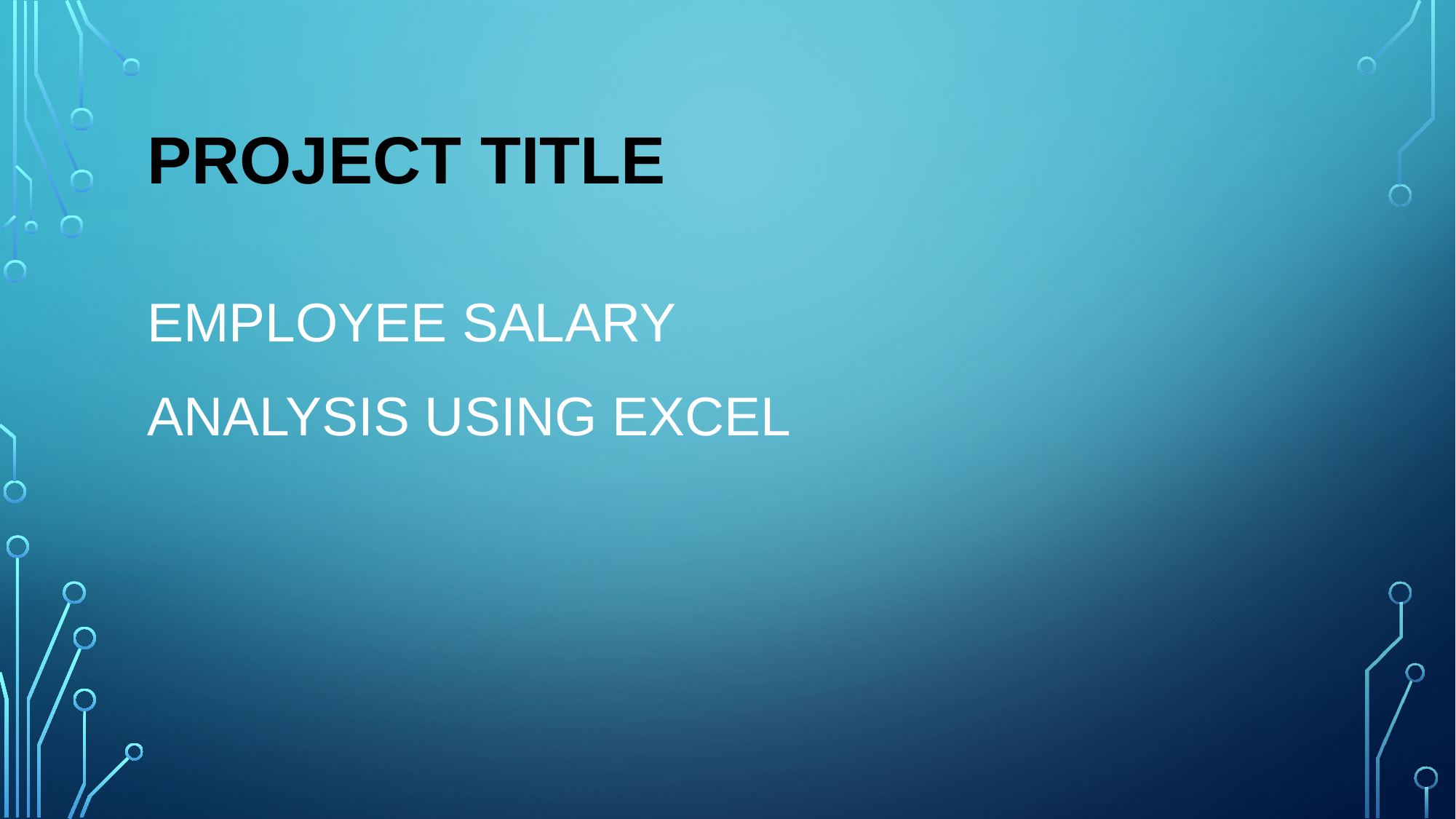

# project TITLE
EMPLOYEE SALARY
ANALYSIS USING EXCEL